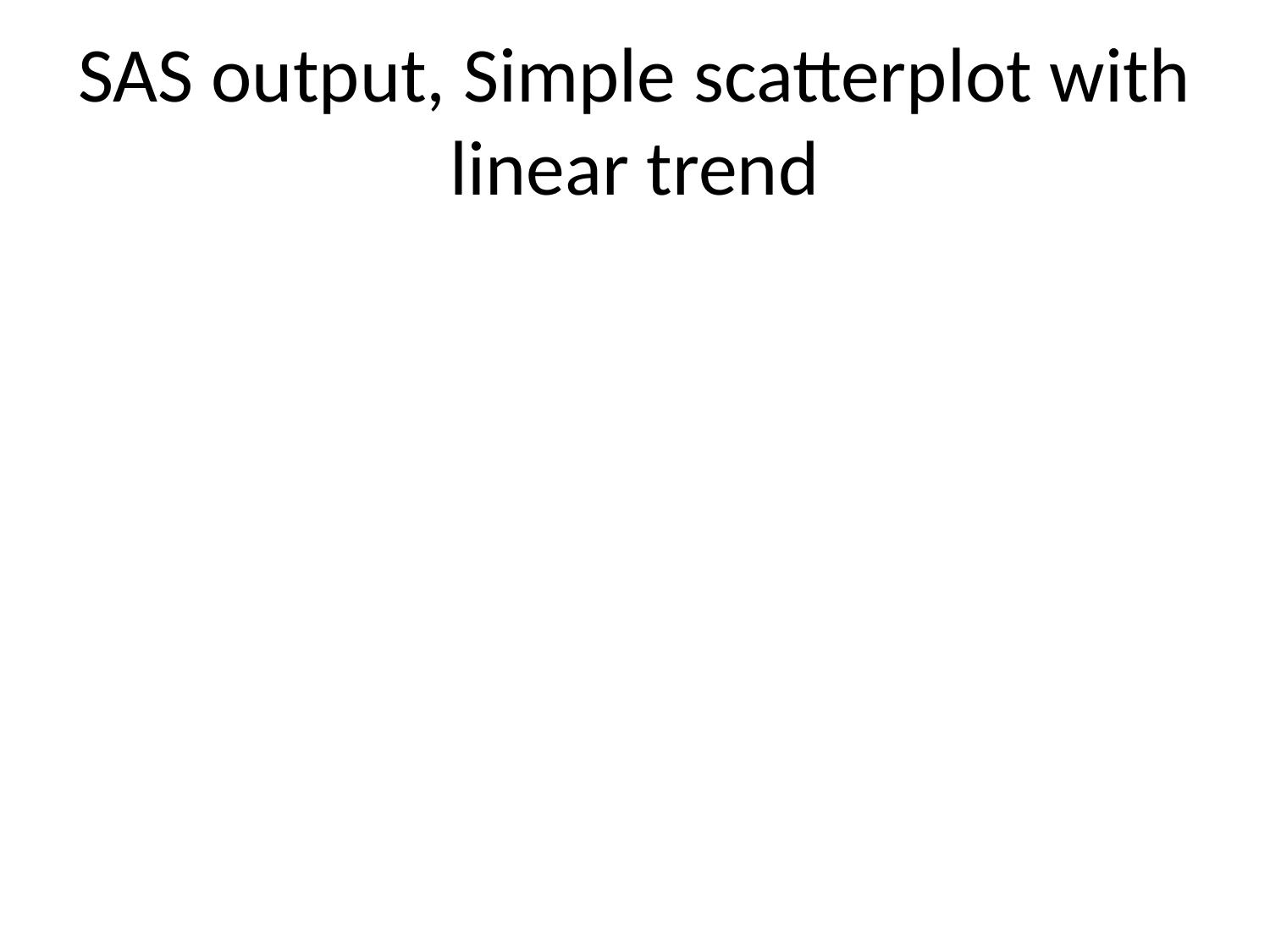

# SAS output, Simple scatterplot with linear trend